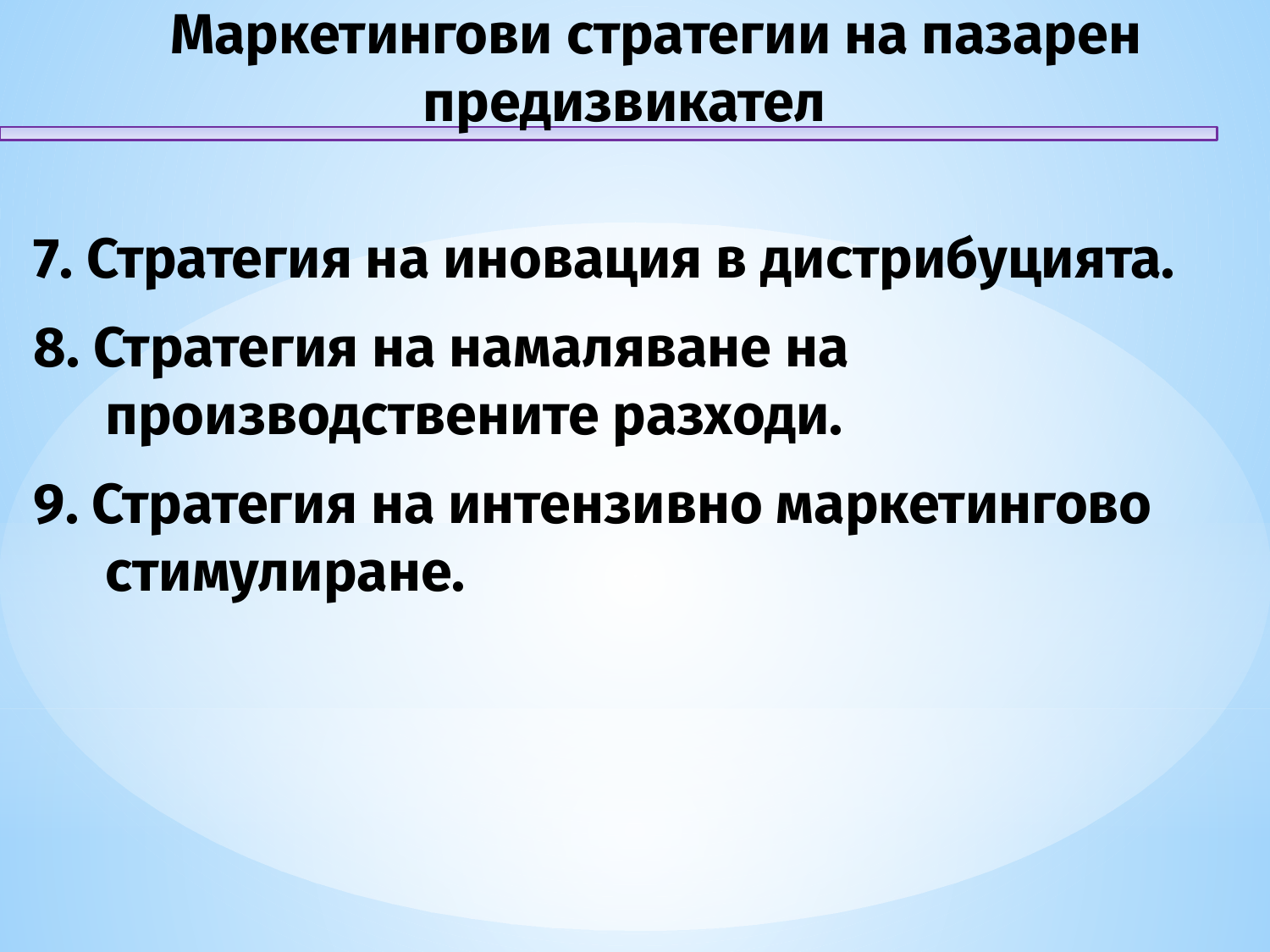

Маркетингови стратегии на пазарен предизвикател

7. Стратегия на иновация в дистрибуцията.
8. Стратегия на намаляване на производствените разходи.
9. Стратегия на интензивно маркетингово стимулиране.